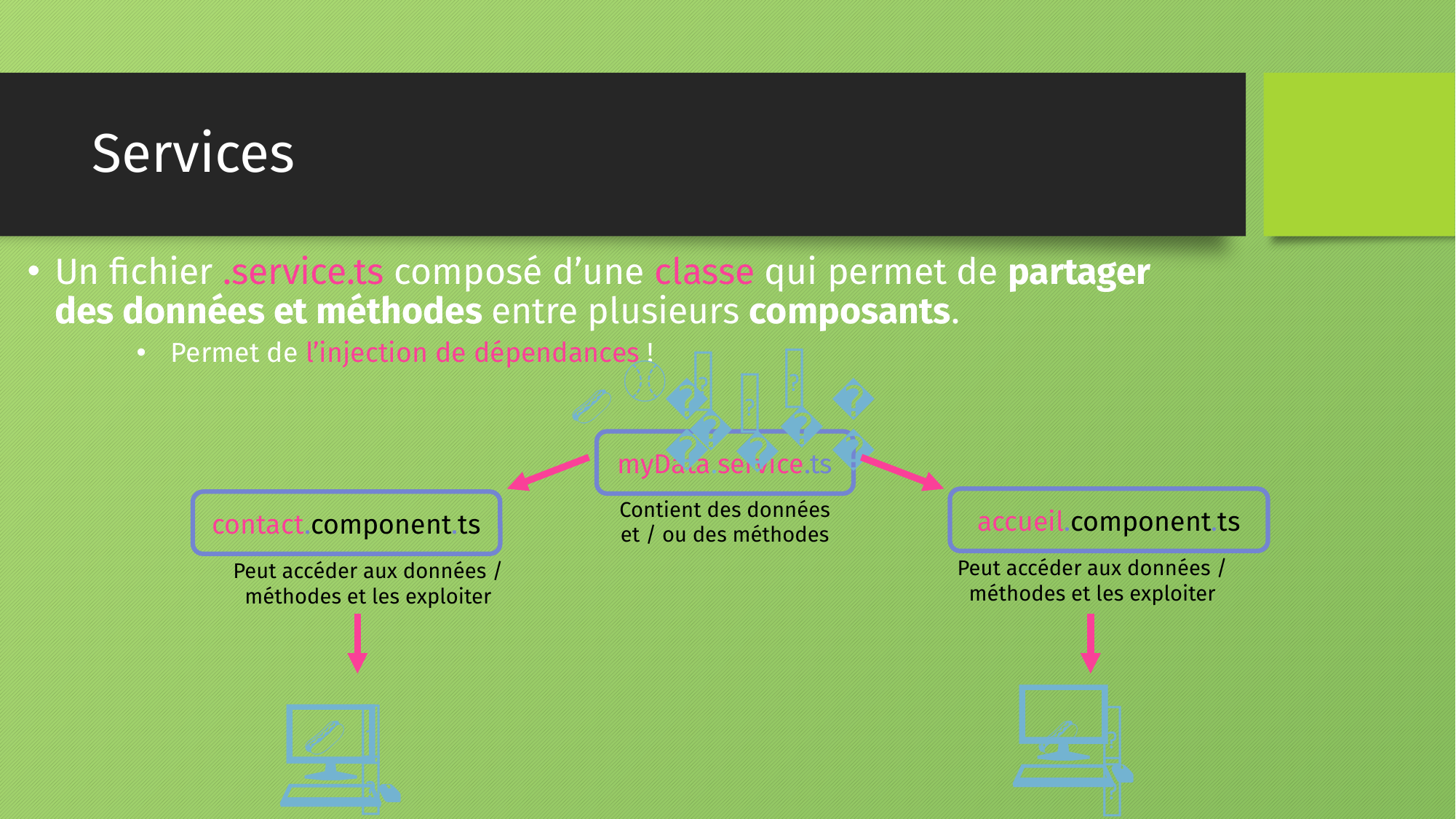

# Services
Un fichier .service.ts composé d’une classe qui permet de partager des données et méthodes entre plusieurs composants.
 Permet de l’injection de dépendances !
⚾
🐎
🍆
🍉
💄
🌭
💣
myData.service.ts
accueil.component.ts
Contient des données et / ou des méthodes
contact.component.ts
Peut accéder aux données / méthodes et les exploiter
Peut accéder aux données / méthodes et les exploiter
💻

💻
🌭
🍆
🌭
💄